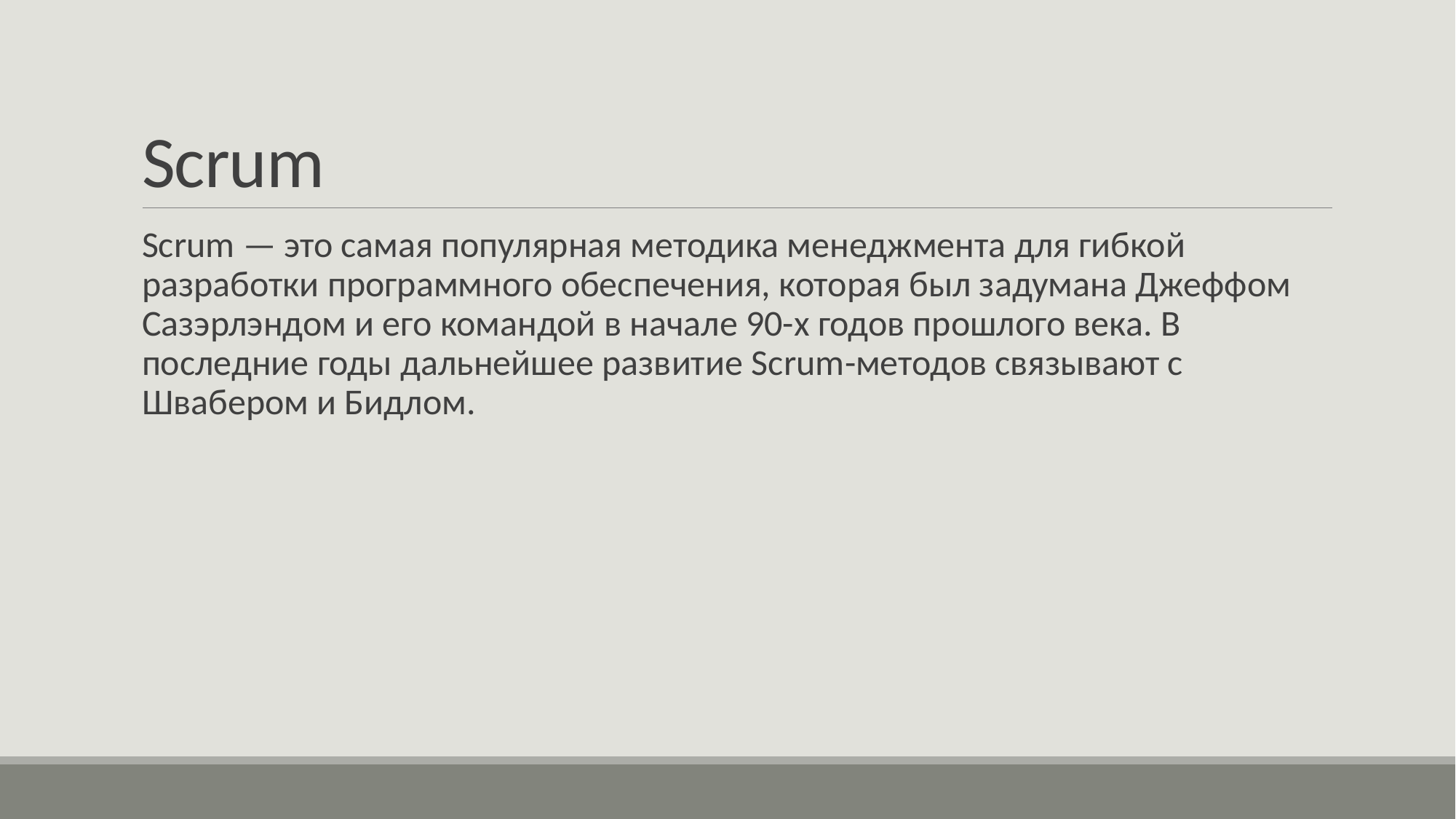

# Scrum
Scrum — это самая популярная методика менеджмента для гибкой разработки программного обеспечения, которая был задумана Джеффом Сазэрлэндом и его командой в начале 90-х годов прошлого века. В последние годы дальнейшее развитие Scrum-методов связывают с Швабером и Бидлом.